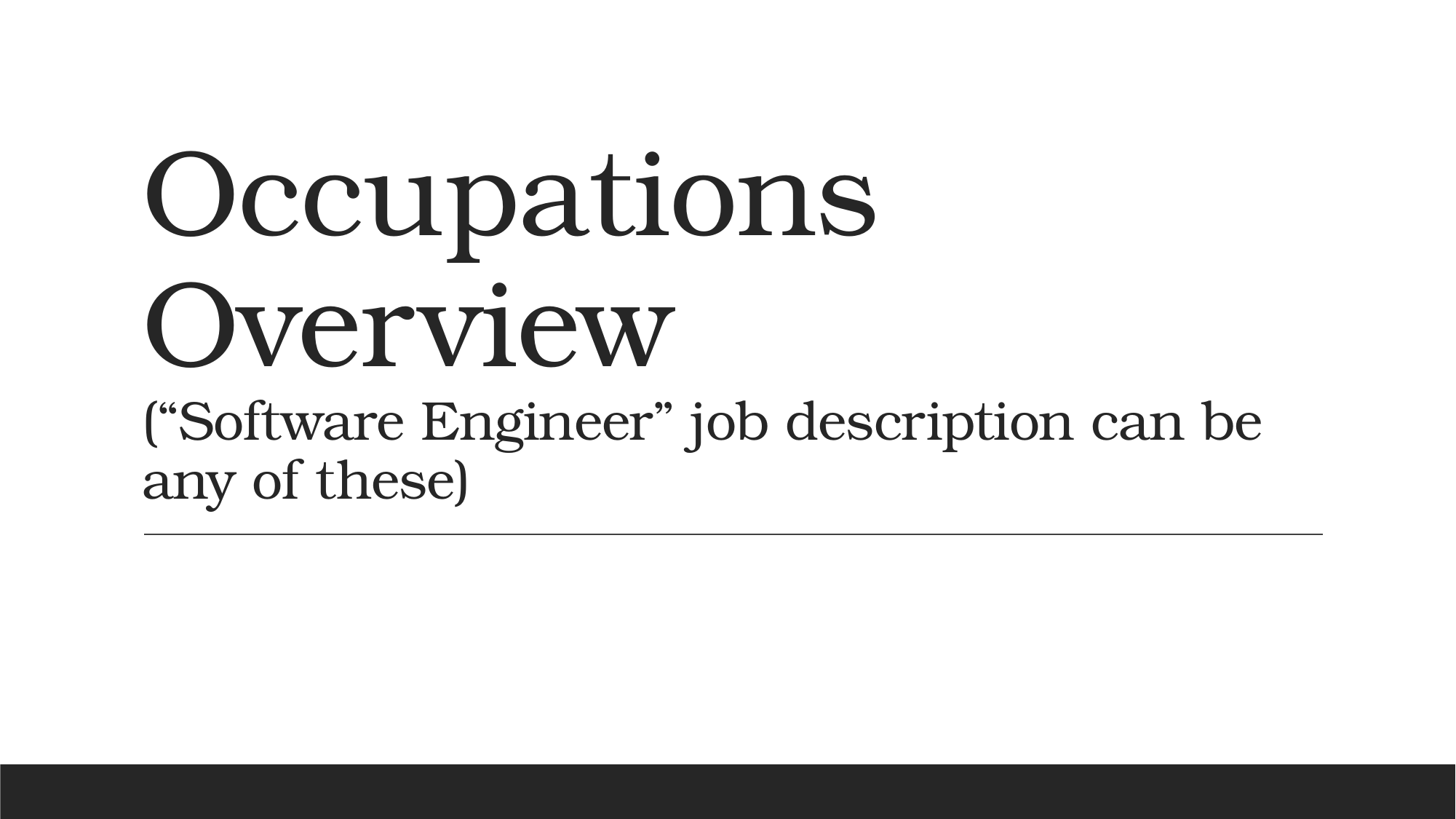

# Occupations Overview (“Software Engineer” job description can be any of these)